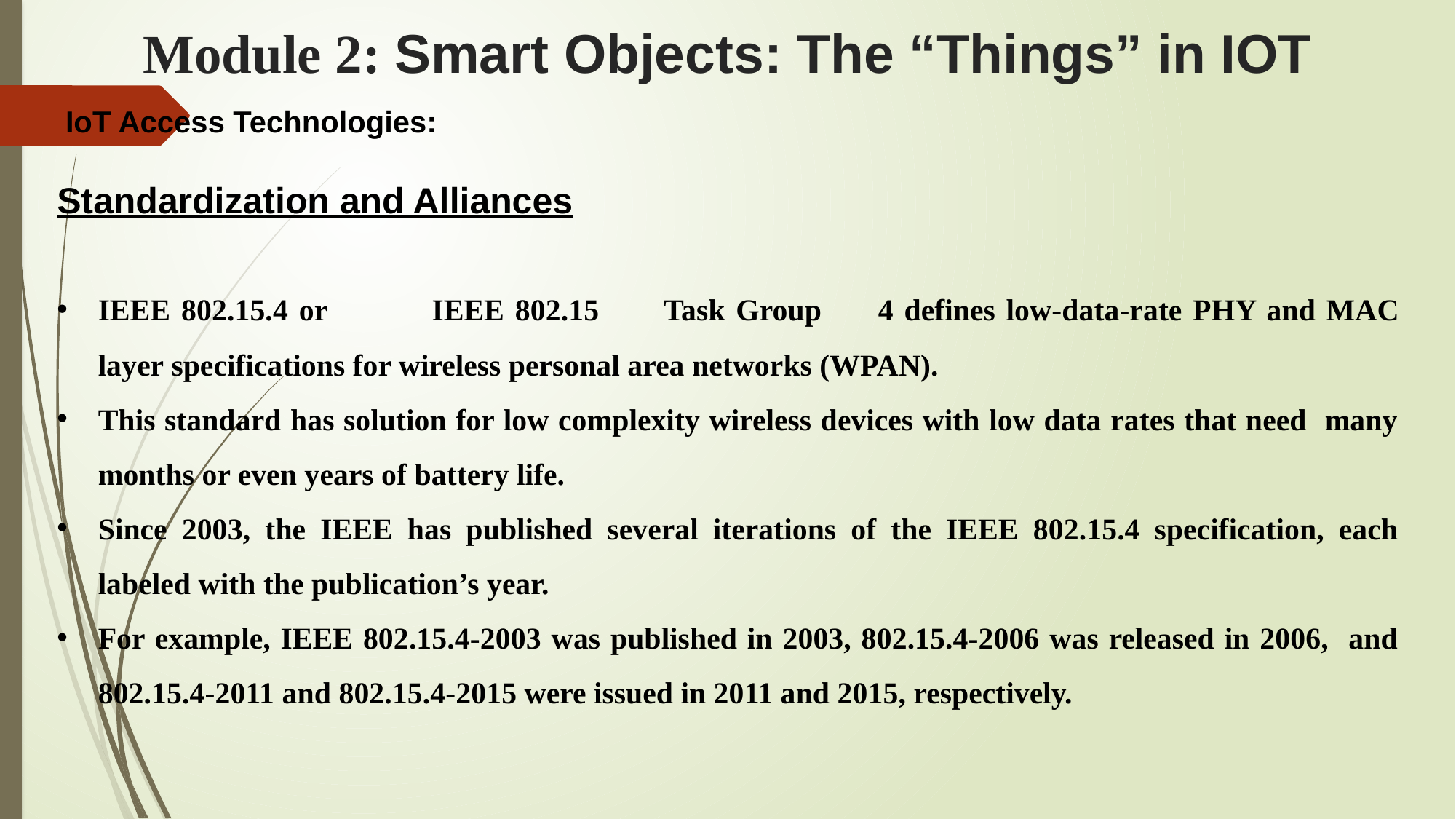

# Module 2: Smart Objects: The “Things” in IOT
 IoT Access Technologies:

Standardization and Alliances

IEEE 802.15.4 or	IEEE 802.15	 Task Group	4 defines low-data-rate PHY and MAC layer specifications for wireless personal area networks (WPAN).
This standard has solution for low complexity wireless devices with low data rates that need  many months or even years of battery life.
Since 2003, the IEEE has published several iterations of the IEEE 802.15.4 specification, each labeled with the publication’s year.
For example, IEEE 802.15.4-2003 was published in 2003, 802.15.4-2006 was released in 2006,  and 802.15.4-2011 and 802.15.4-2015 were issued in 2011 and 2015, respectively.